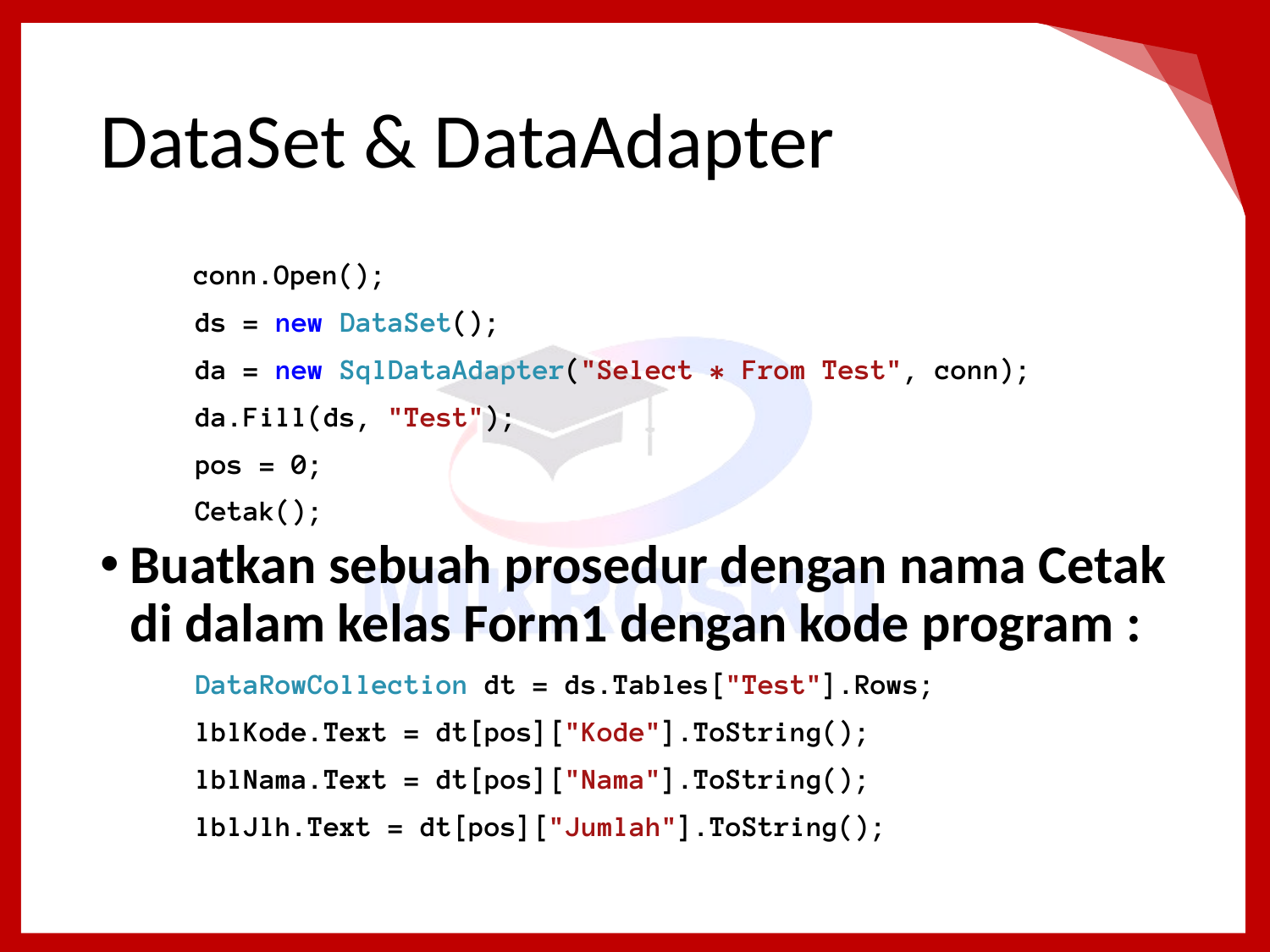

# DataSet & DataAdapter
conn.Open();
ds = new DataSet();
da = new SqlDataAdapter("Select * From Test", conn);
da.Fill(ds, "Test");
pos = 0;
Cetak();
Buatkan sebuah prosedur dengan nama Cetak di dalam kelas Form1 dengan kode program :
DataRowCollection dt = ds.Tables["Test"].Rows;
lblKode.Text = dt[pos]["Kode"].ToString();
lblNama.Text = dt[pos]["Nama"].ToString();
lblJlh.Text = dt[pos]["Jumlah"].ToString();